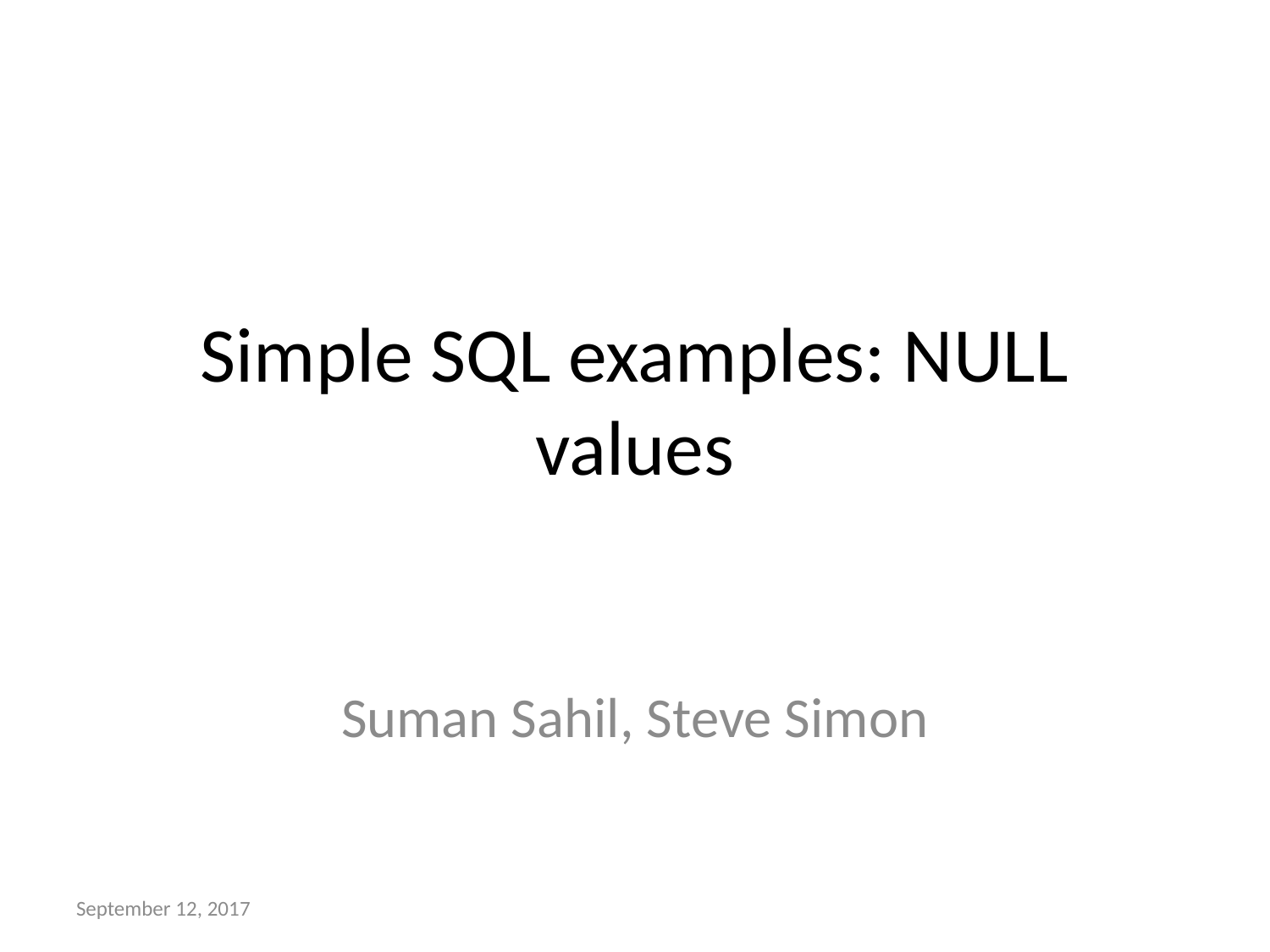

# Simple SQL examples: NULL values
Suman Sahil, Steve Simon
September 12, 2017